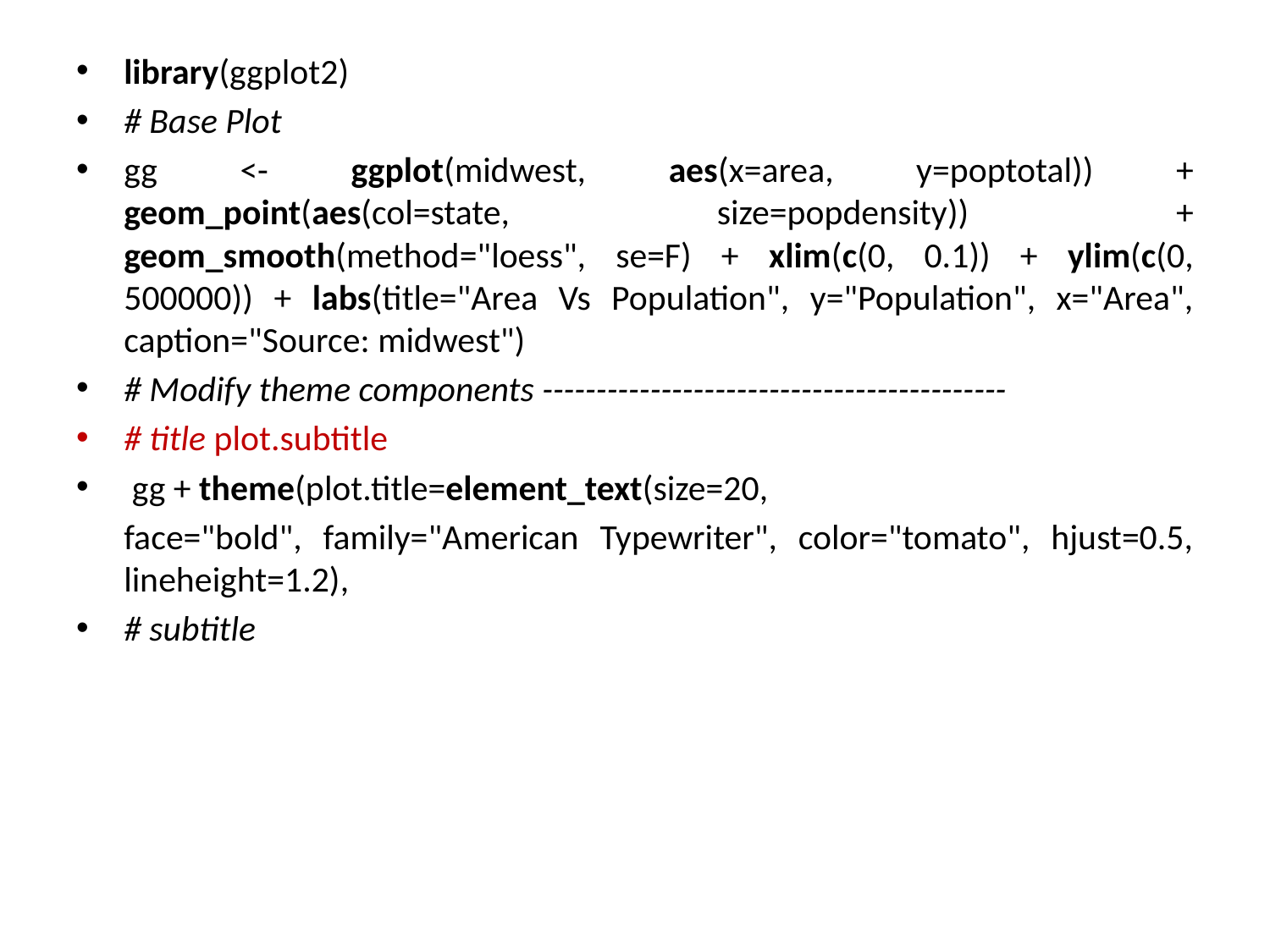

#
library(ggplot2)
# Base Plot
gg <- ggplot(midwest, aes(x=area, y=poptotal)) + geom_point(aes(col=state, size=popdensity)) + geom_smooth(method="loess", se=F) + xlim(c(0, 0.1)) + ylim(c(0, 500000)) + labs(title="Area Vs Population", y="Population", x="Area", caption="Source: midwest")
# Modify theme components -------------------------------------------
# title plot.subtitle
 gg + theme(plot.title=element_text(size=20,
	face="bold", family="American Typewriter", color="tomato", hjust=0.5, lineheight=1.2),
# subtitle